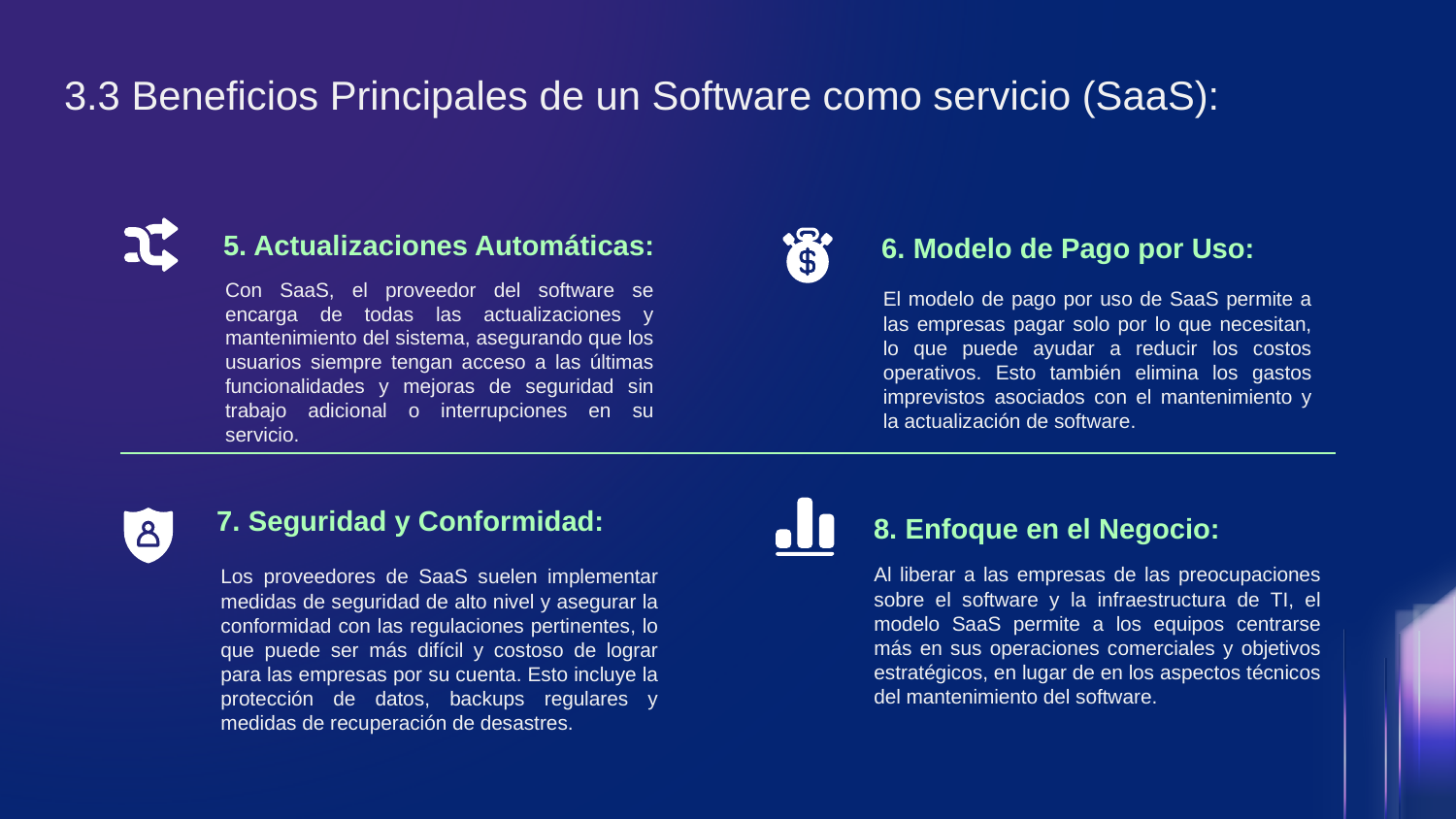

# 3.3 Beneficios Principales de un Software como servicio (SaaS):
	5. Actualizaciones Automáticas:
6. Modelo de Pago por Uso:

Con SaaS, el proveedor del software se encarga de todas las actualizaciones y mantenimiento del sistema, asegurando que los usuarios siempre tengan acceso a las últimas funcionalidades y mejoras de seguridad sin trabajo adicional o interrupciones en su servicio.

	El modelo de pago por uso de SaaS permite a las empresas pagar solo por lo que necesitan, lo que puede ayudar a reducir los costos operativos. Esto también elimina los gastos imprevistos asociados con el mantenimiento y la actualización de software.

7. Seguridad y Conformidad:
8. Enfoque en el Negocio:

	Al liberar a las empresas de las preocupaciones sobre el software y la infraestructura de TI, el modelo SaaS permite a los equipos centrarse más en sus operaciones comerciales y objetivos estratégicos, en lugar de en los aspectos técnicos del mantenimiento del software.

	Los proveedores de SaaS suelen implementar medidas de seguridad de alto nivel y asegurar la conformidad con las regulaciones pertinentes, lo que puede ser más difícil y costoso de lograr para las empresas por su cuenta. Esto incluye la protección de datos, backups regulares y medidas de recuperación de desastres.